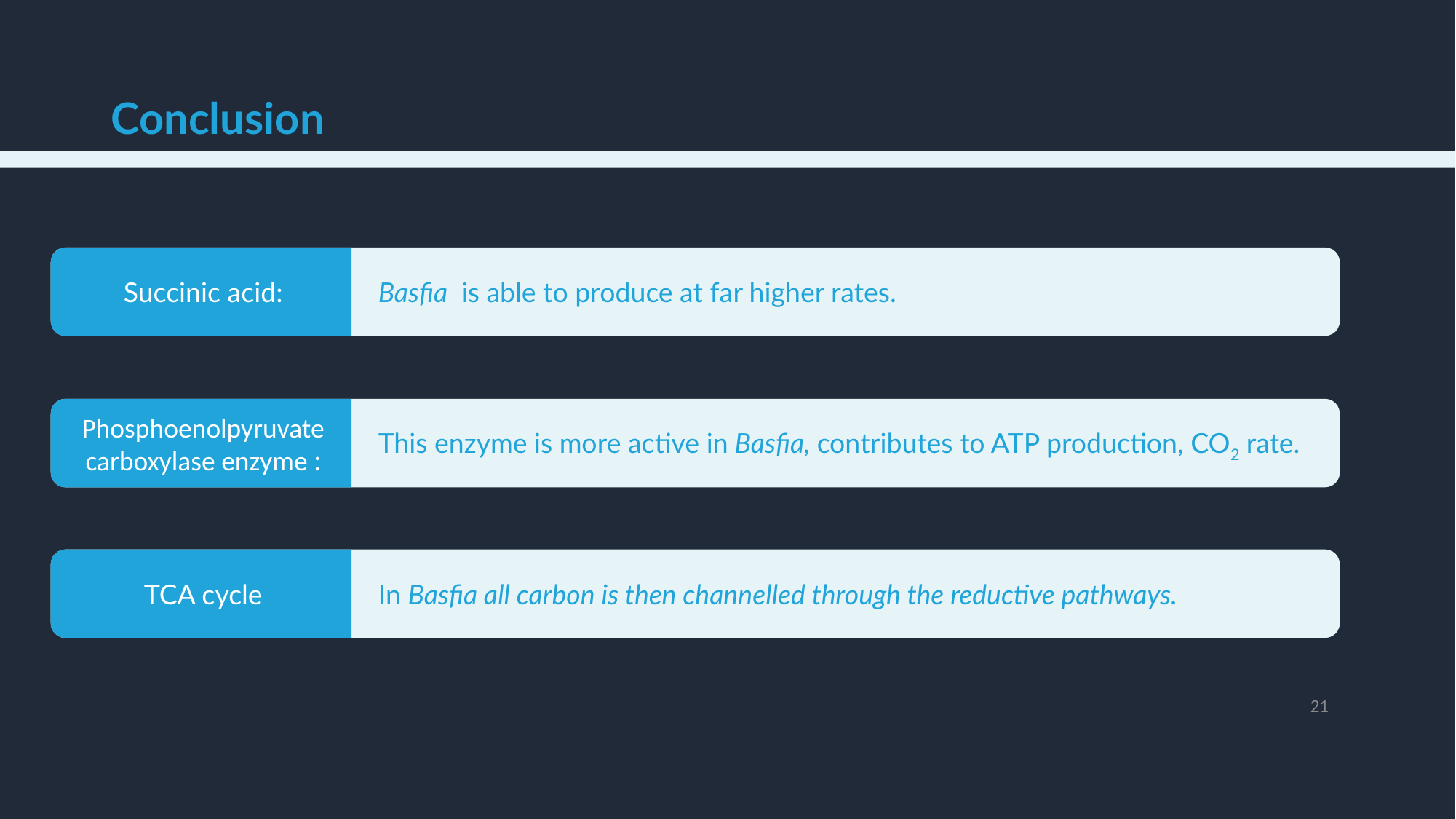

# Conclusion
Succinic acid:

Basfia  is able to produce at far higher rates.
Phosphoenolpyruvate carboxylase enzyme :

This enzyme is more active in Basfia, contributes to ATP production, CO2 rate.
TCA cycle

In Basfia all carbon is then channelled through the reductive pathways.
21